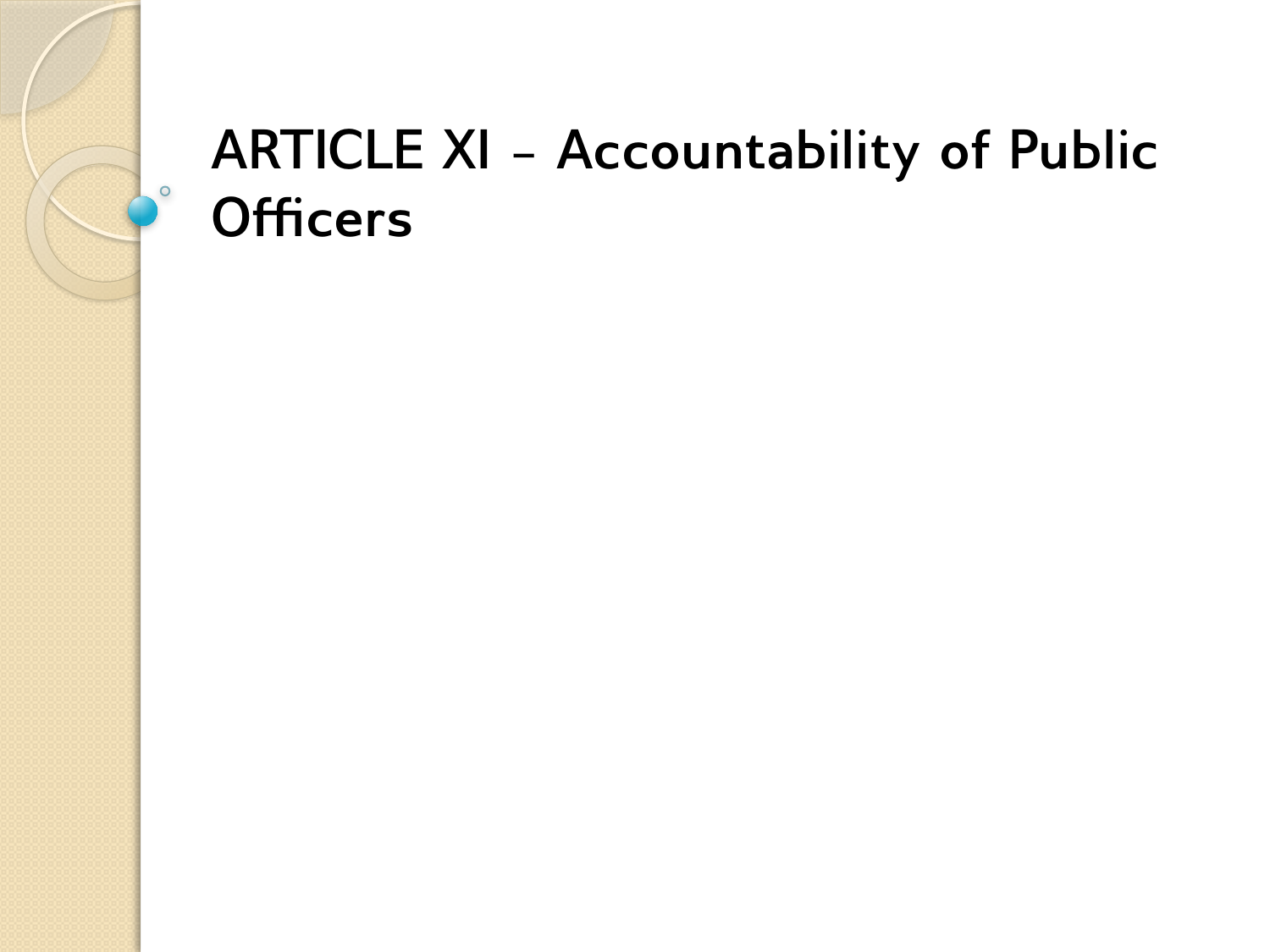

# ARTICLE XI – Accountability of Public Officers